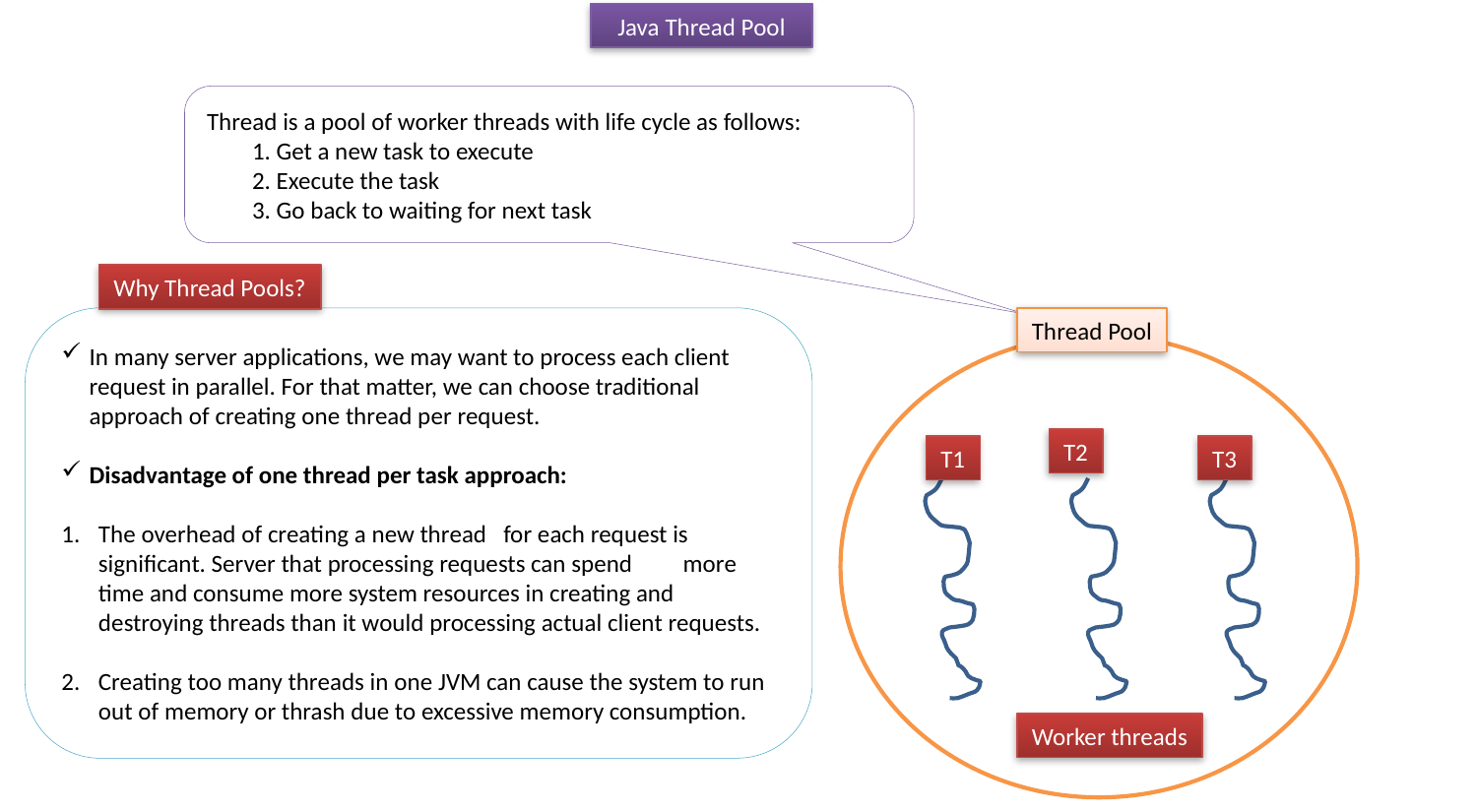

Java Thread Pool

Thread is a pool of worker threads with life cycle as follows:
        1. Get a new task to execute
        2. Execute the task
        3. Go back to waiting for next task

Why Thread Pools?

In many server applications, we may want to process each client request in parallel. For that matter, we can choose traditional approach of creating one thread per request.

Disadvantage of one thread per task approach:
The overhead of creating a new thread   for each request is significant. Server that processing requests can spend         more time and consume more system resources in creating and destroying threads than it would processing actual client requests.
Creating too many threads in one JVM can cause the system to run out of memory or thrash due to excessive memory consumption.

Thread Pool

T2
T3
T1

Worker threads